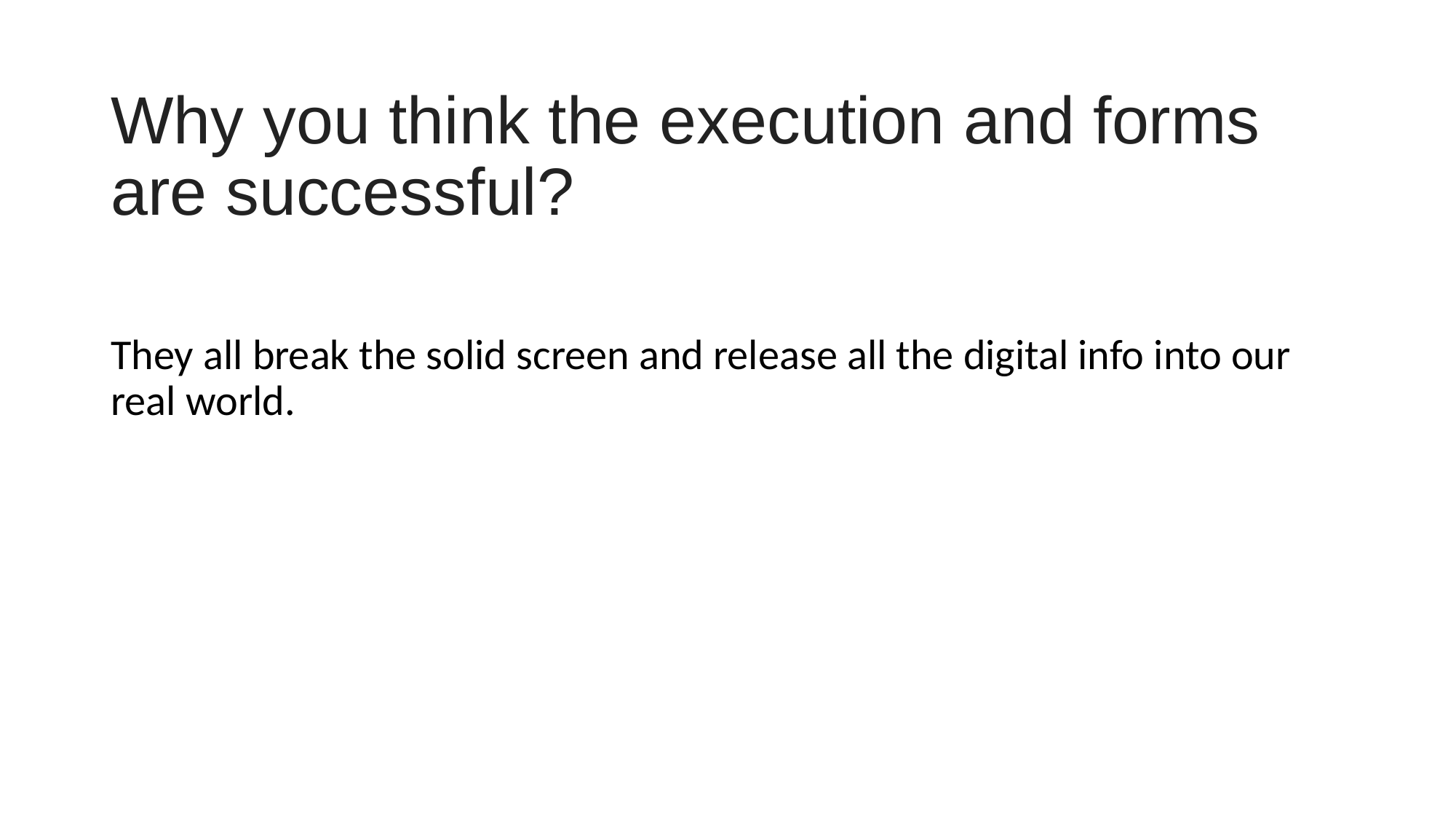

# Why you think the execution and forms are successful?
They all break the solid screen and release all the digital info into our real world.